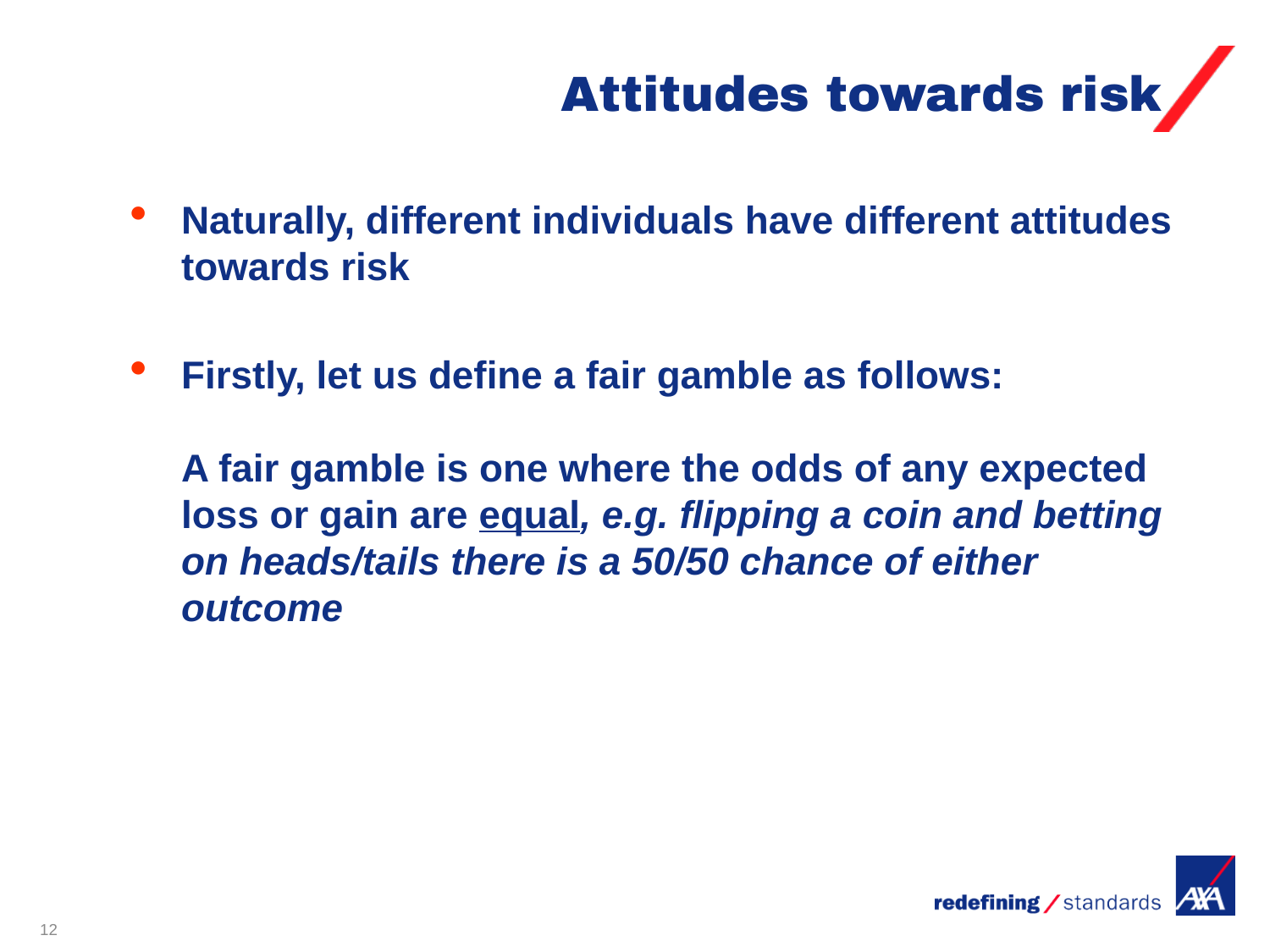

# Attitudes towards risk
Naturally, different individuals have different attitudes towards risk

Firstly, let us define a fair gamble as follows:
A fair gamble is one where the odds of any expected loss or gain are equal, e.g. flipping a coin and betting on heads/tails there is a 50/50 chance of either outcome

12